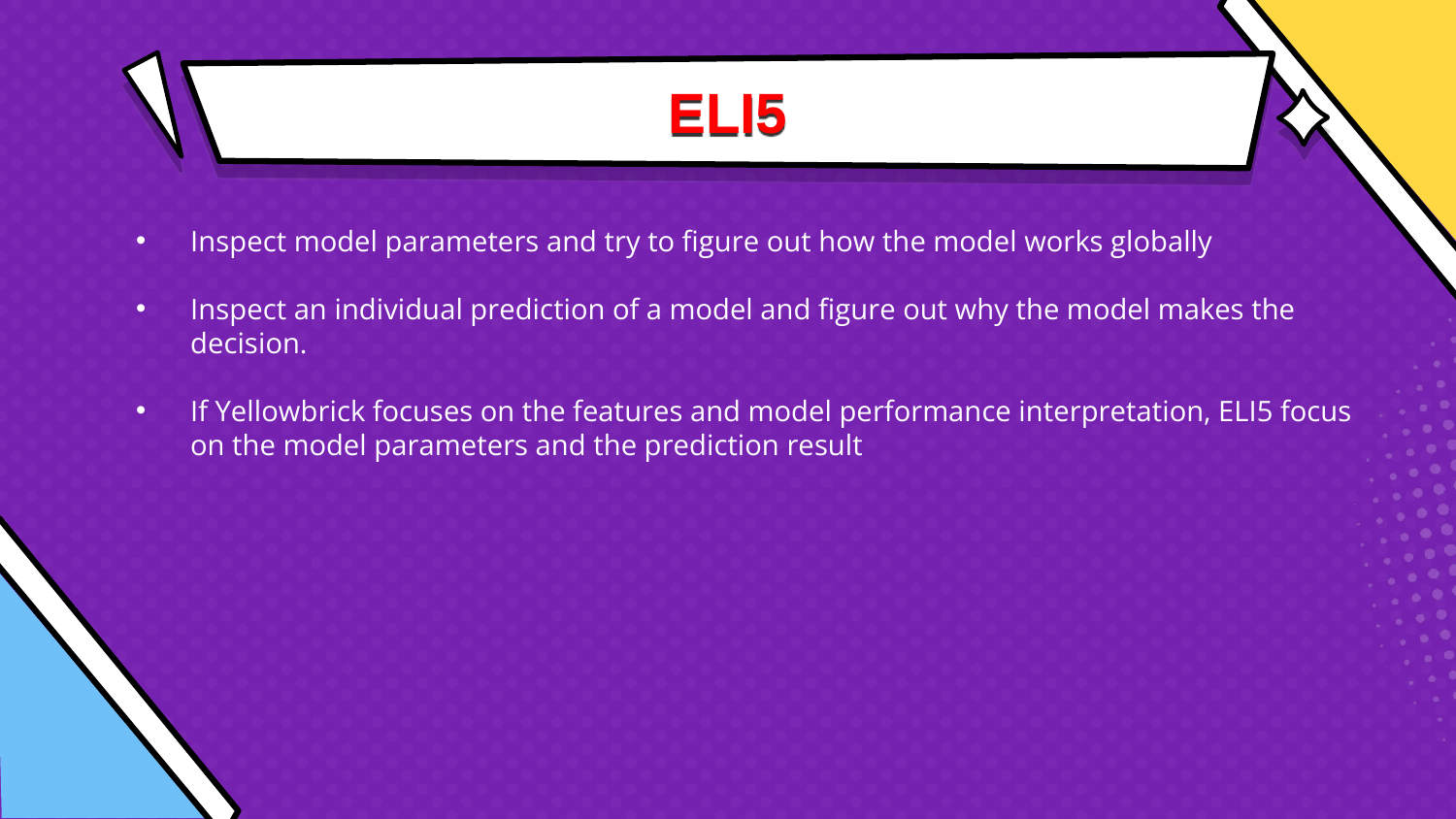

# ELI5
Inspect model parameters and try to figure out how the model works globally

Inspect an individual prediction of a model and figure out why the model makes the decision.

If Yellowbrick focuses on the features and model performance interpretation, ELI5 focus on the model parameters and the prediction result